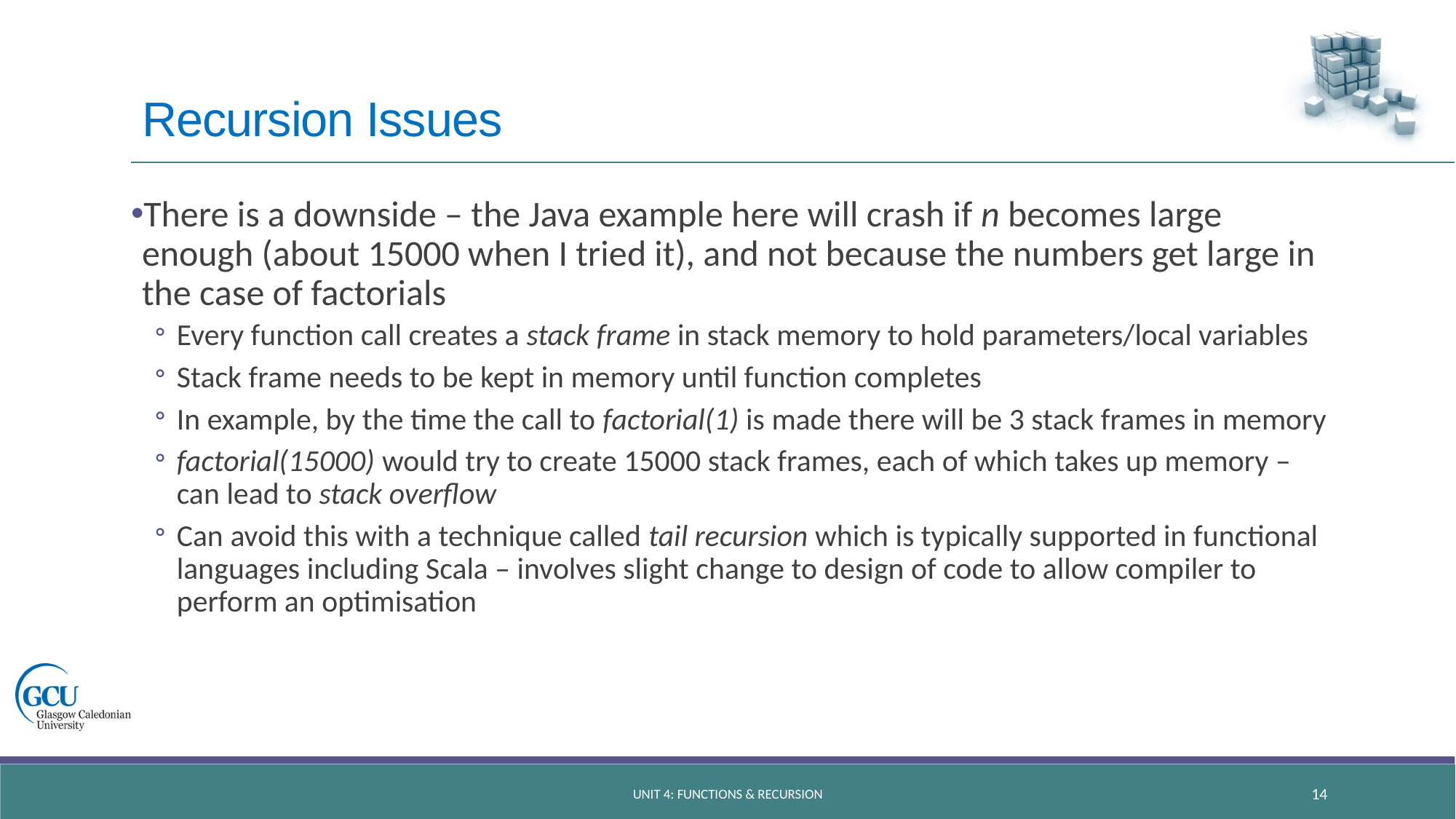

# Recursion Issues
There is a downside – the Java example here will crash if n becomes large enough (about 15000 when I tried it), and not because the numbers get large in the case of factorials
Every function call creates a stack frame in stack memory to hold parameters/local variables
Stack frame needs to be kept in memory until function completes
In example, by the time the call to factorial(1) is made there will be 3 stack frames in memory
factorial(15000) would try to create 15000 stack frames, each of which takes up memory – can lead to stack overflow
Can avoid this with a technique called tail recursion which is typically supported in functional languages including Scala – involves slight change to design of code to allow compiler to perform an optimisation
unit 4: functions & recursion
14